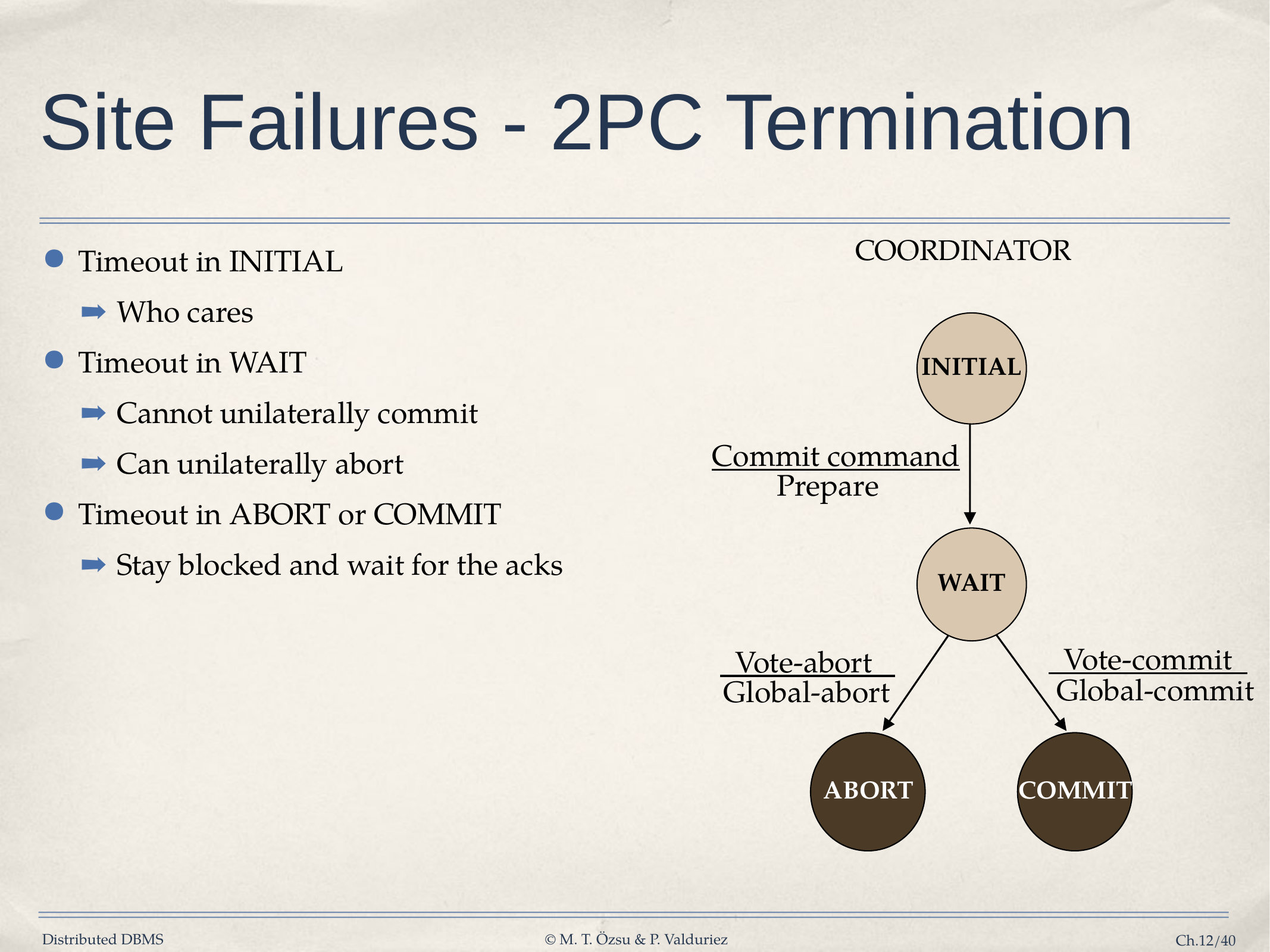

# Site Failures - 2PC Termination
COORDINATOR
Timeout in INITIAL
Who cares
Timeout in WAIT
Cannot unilaterally commit
Can unilaterally abort
Timeout in ABORT or COMMIT
Stay blocked and wait for the acks

INITIAL

Commit command
Prepare

WAIT

  Vote-commit

  Vote-abort

Global-commit
Global-abort

ABORT
COMMIT